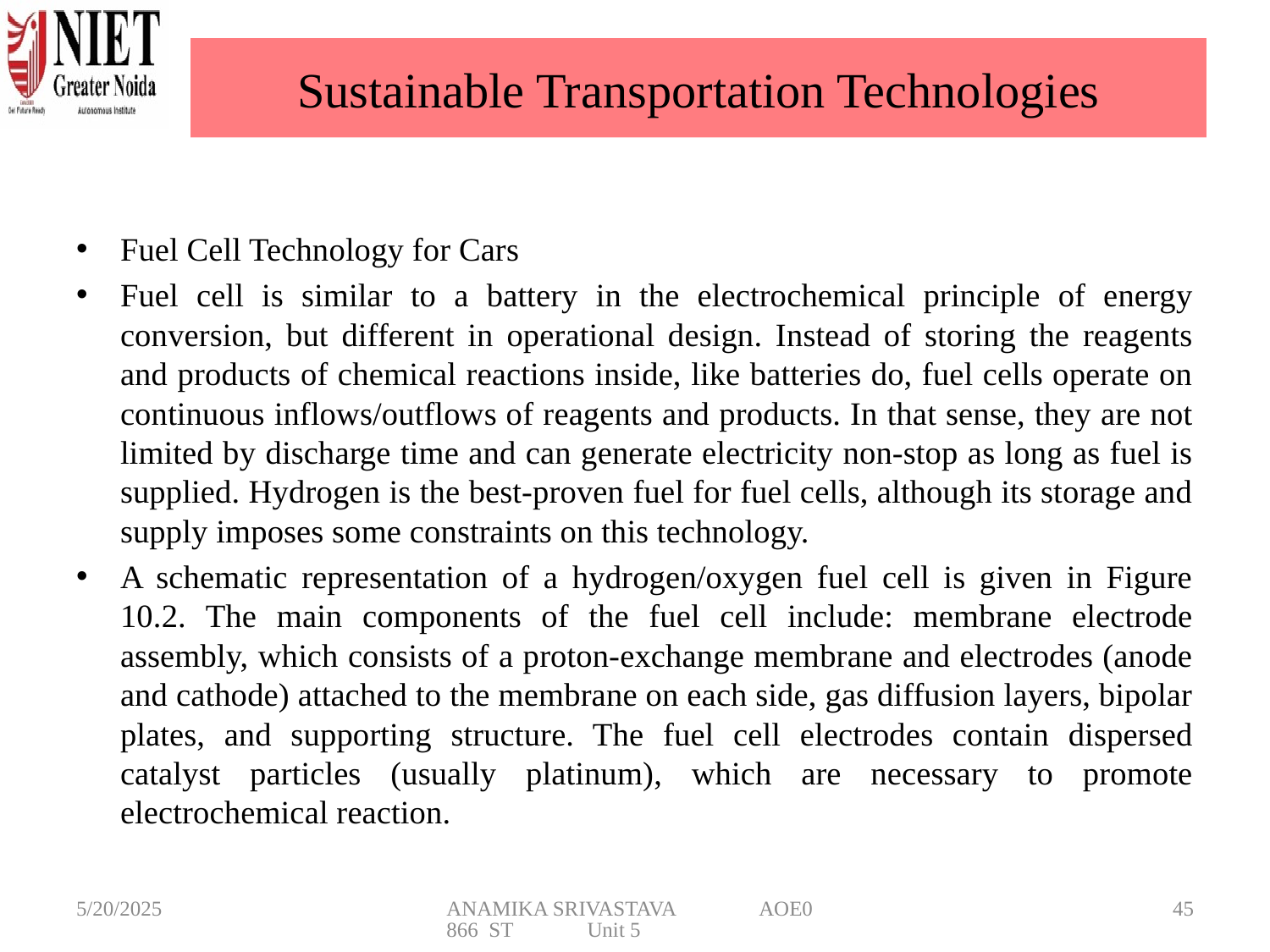

# Sustainable Transportation Technologies
Fuel Cell Technology for Cars
Fuel cell is similar to a battery in the electrochemical principle of energy conversion, but different in operational design. Instead of storing the reagents and products of chemical reactions inside, like batteries do, fuel cells operate on continuous inflows/outflows of reagents and products. In that sense, they are not limited by discharge time and can generate electricity non-stop as long as fuel is supplied. Hydrogen is the best-proven fuel for fuel cells, although its storage and supply imposes some constraints on this technology.
A schematic representation of a hydrogen/oxygen fuel cell is given in Figure 10.2. The main components of the fuel cell include: membrane electrode assembly, which consists of a proton-exchange membrane and electrodes (anode and cathode) attached to the membrane on each side, gas diffusion layers, bipolar plates, and supporting structure. The fuel cell electrodes contain dispersed catalyst particles (usually platinum), which are necessary to promote electrochemical reaction.

5/20/2025
ANAMIKA SRIVASTAVA                AOE0866  ST              Unit 5
45